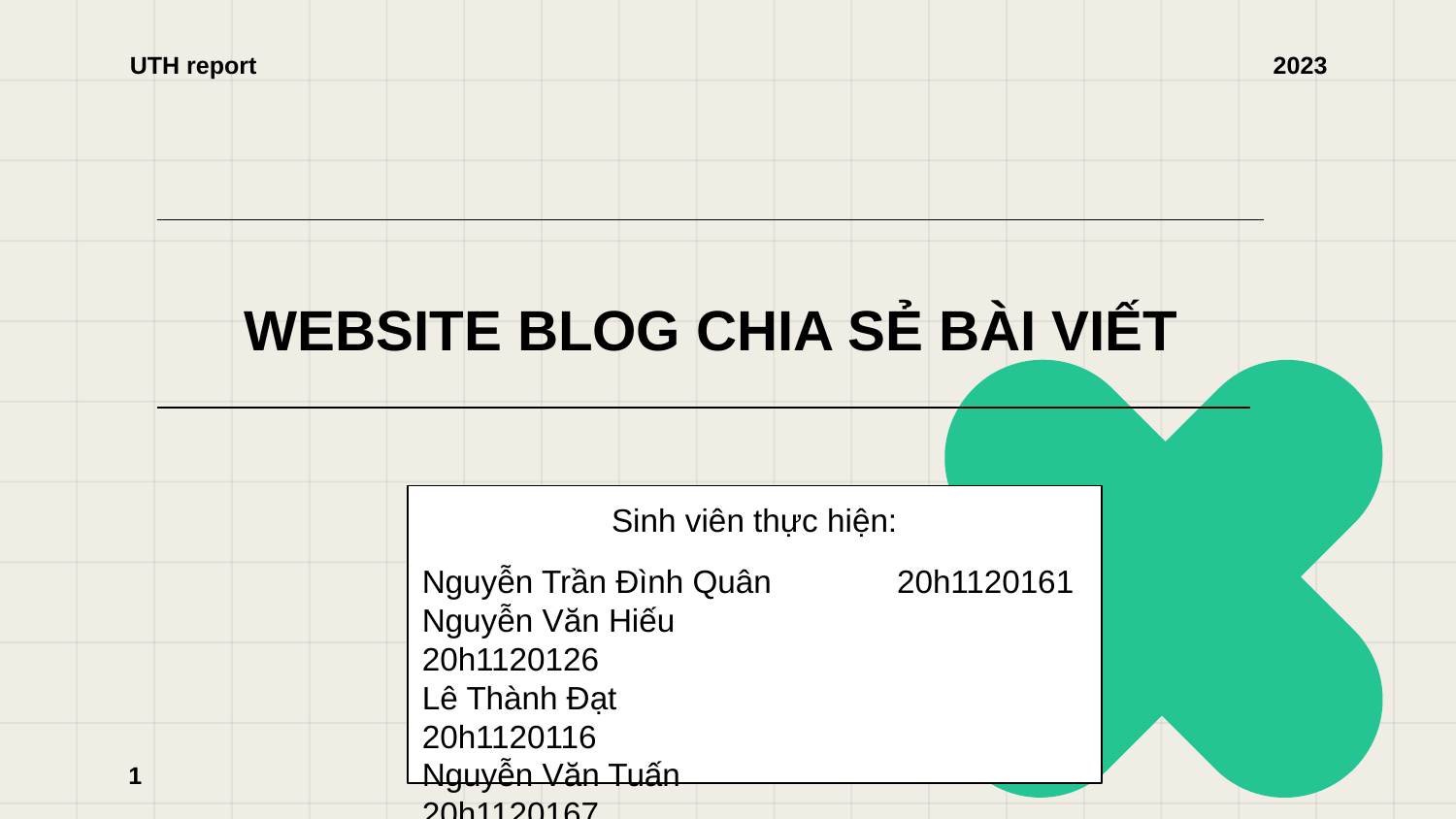

UTH report
2023
# WEBSITE BLOG CHIA SẺ BÀI VIẾT

Sinh viên thực hiện:

Nguyễn Trần Đình Quân              20h1120161
Nguyễn Văn Hiếu                           20h1120126
Lê Thành Đạt                                   20h1120116
Nguyễn Văn Tuấn                           20h1120167
Nguyễn Quang Trường                  20h1120182

1